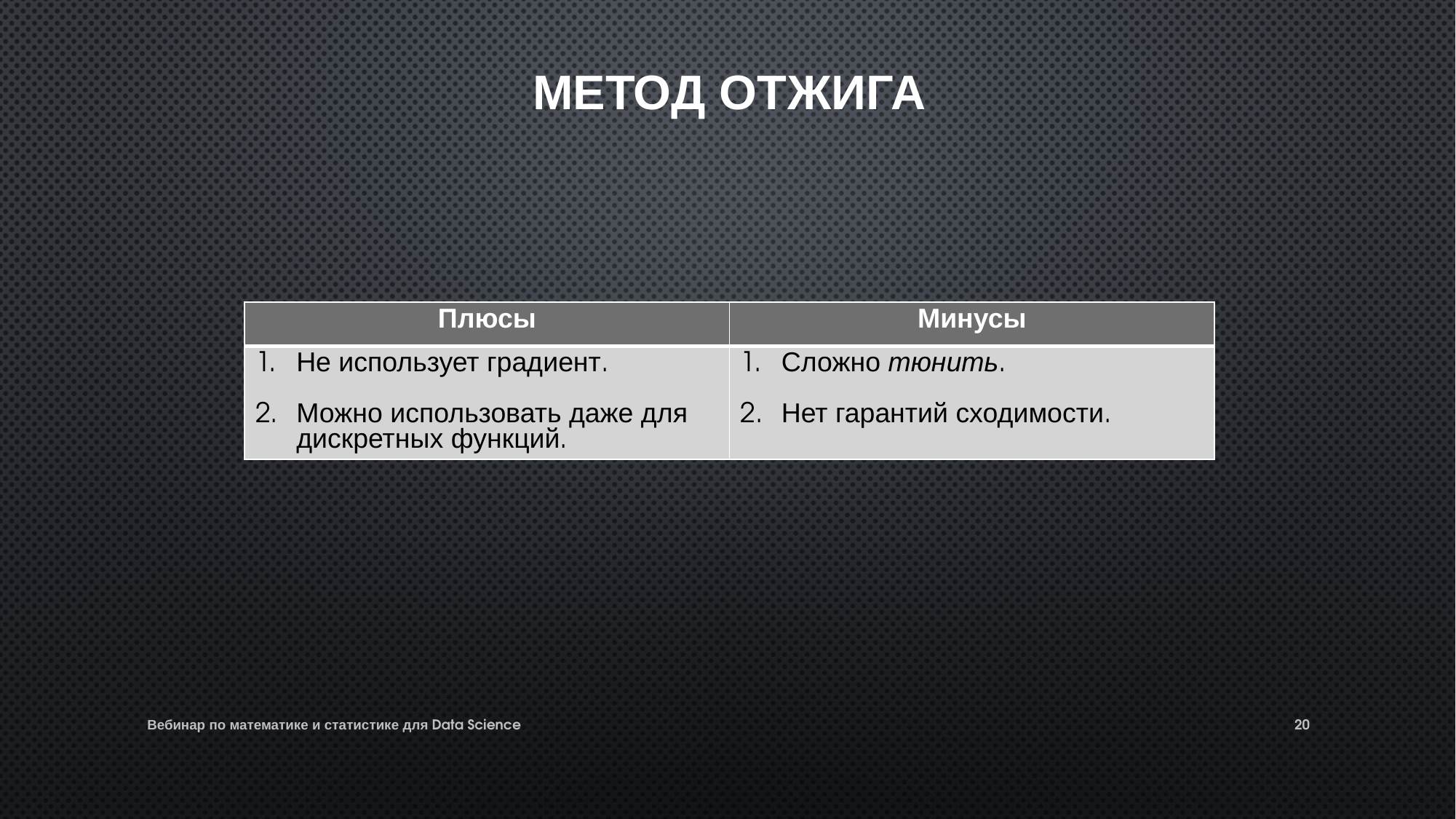

# Метод отжига
| Плюсы | Минусы |
| --- | --- |
| Не использует градиент. Можно использовать даже для дискретных функций. | Сложно тюнить. Нет гарантий сходимости. |
Вебинар по математике и статистике для Data Science
20